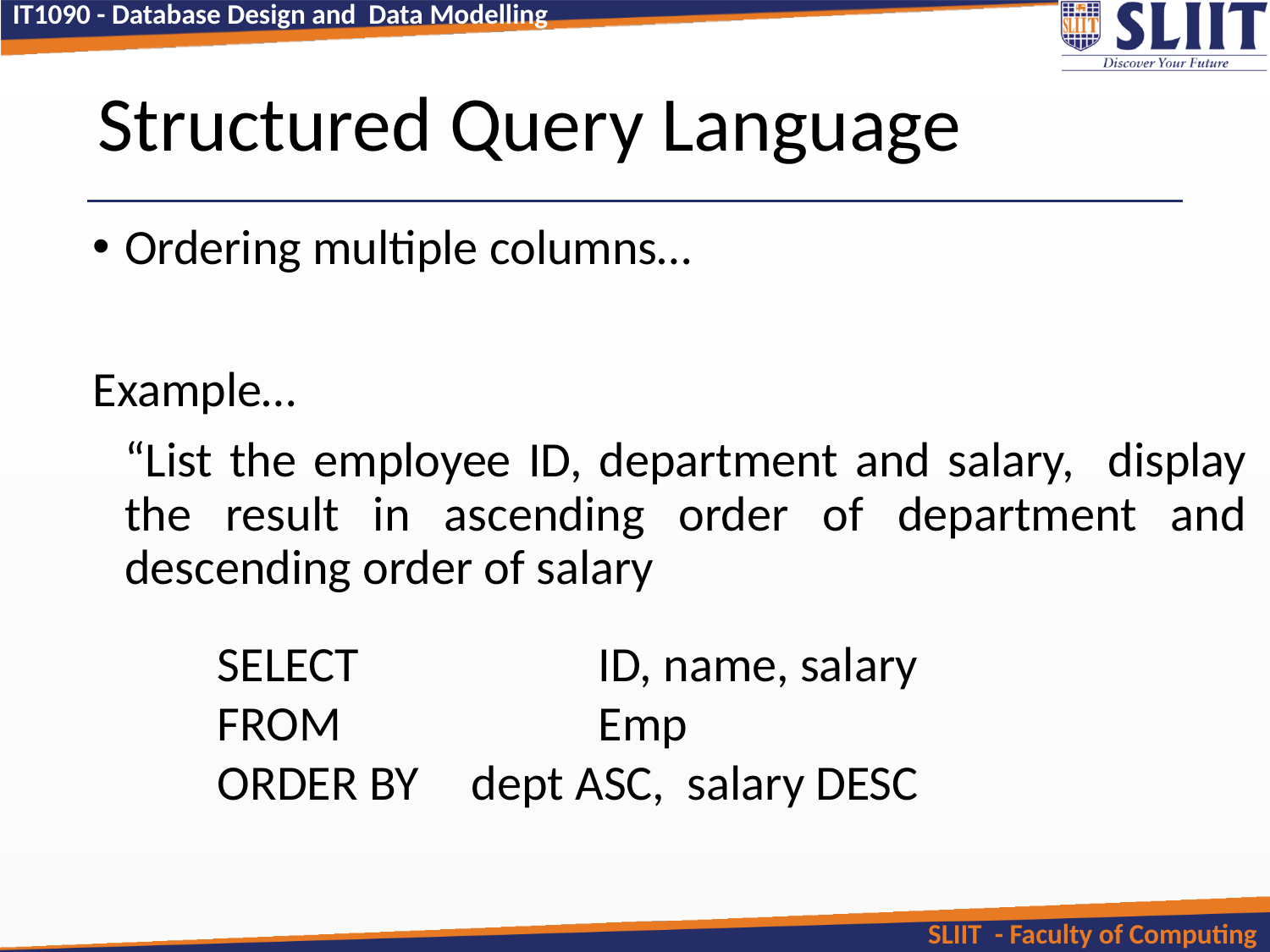

# Structured Query Language
Ordering multiple columns…

Example…
	“List the employee ID, department and salary,  display the result in ascending order of department and descending order of salary
SELECT 		ID, name, salary
FROM 		Emp
ORDER BY 	dept ASC,  salary DESC